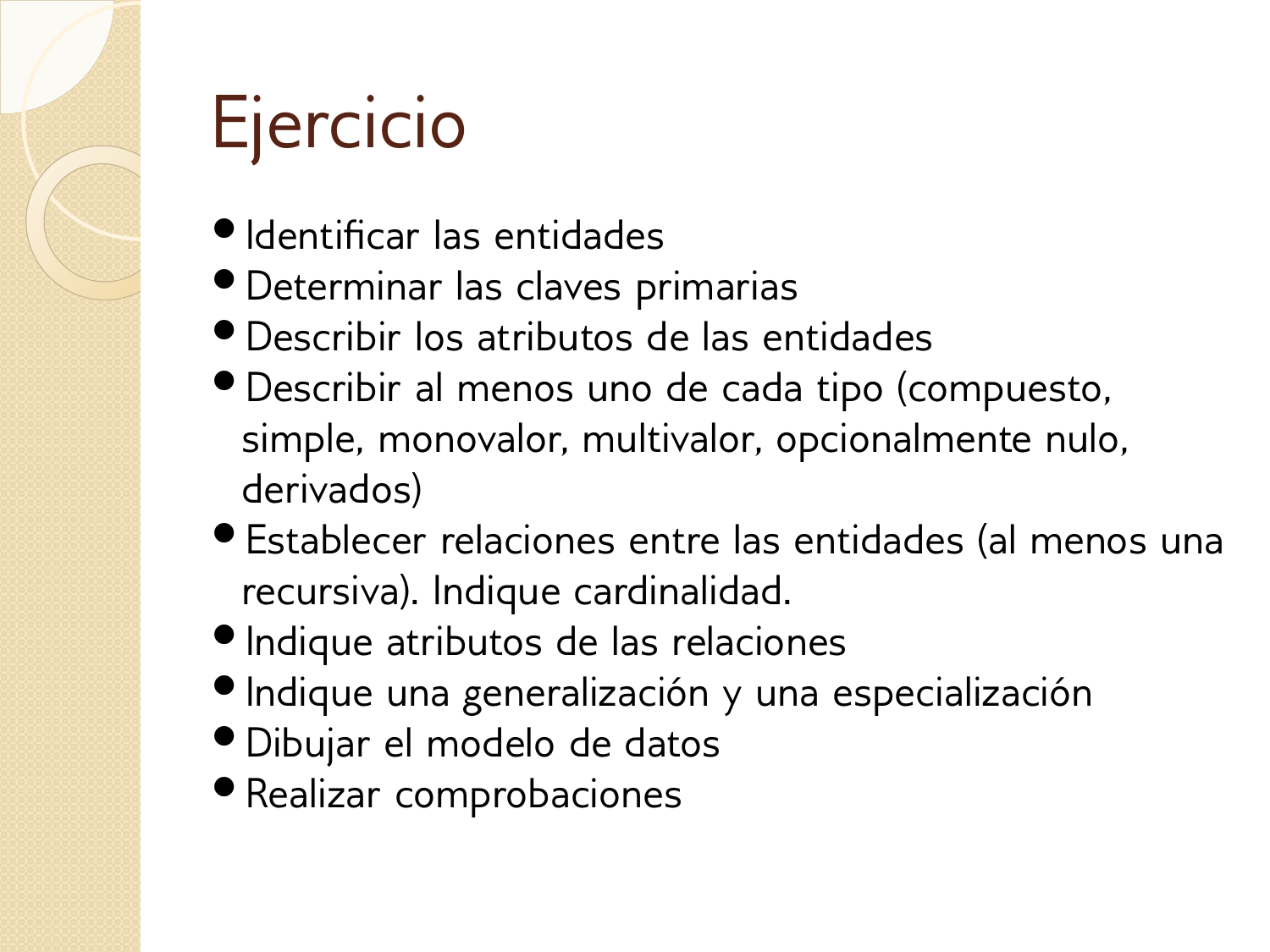

Ejercicio
Identificar las entidades
Determinar las claves primarias
Describir los atributos de las entidades
Describir al menos uno de cada tipo (compuesto, simple, monovalor, multivalor, opcionalmente nulo, derivados)
Establecer relaciones entre las entidades (al menos una recursiva). Indique cardinalidad.
Indique atributos de las relaciones
Indique una generalización y una especialización
Dibujar el modelo de datos
Realizar comprobaciones